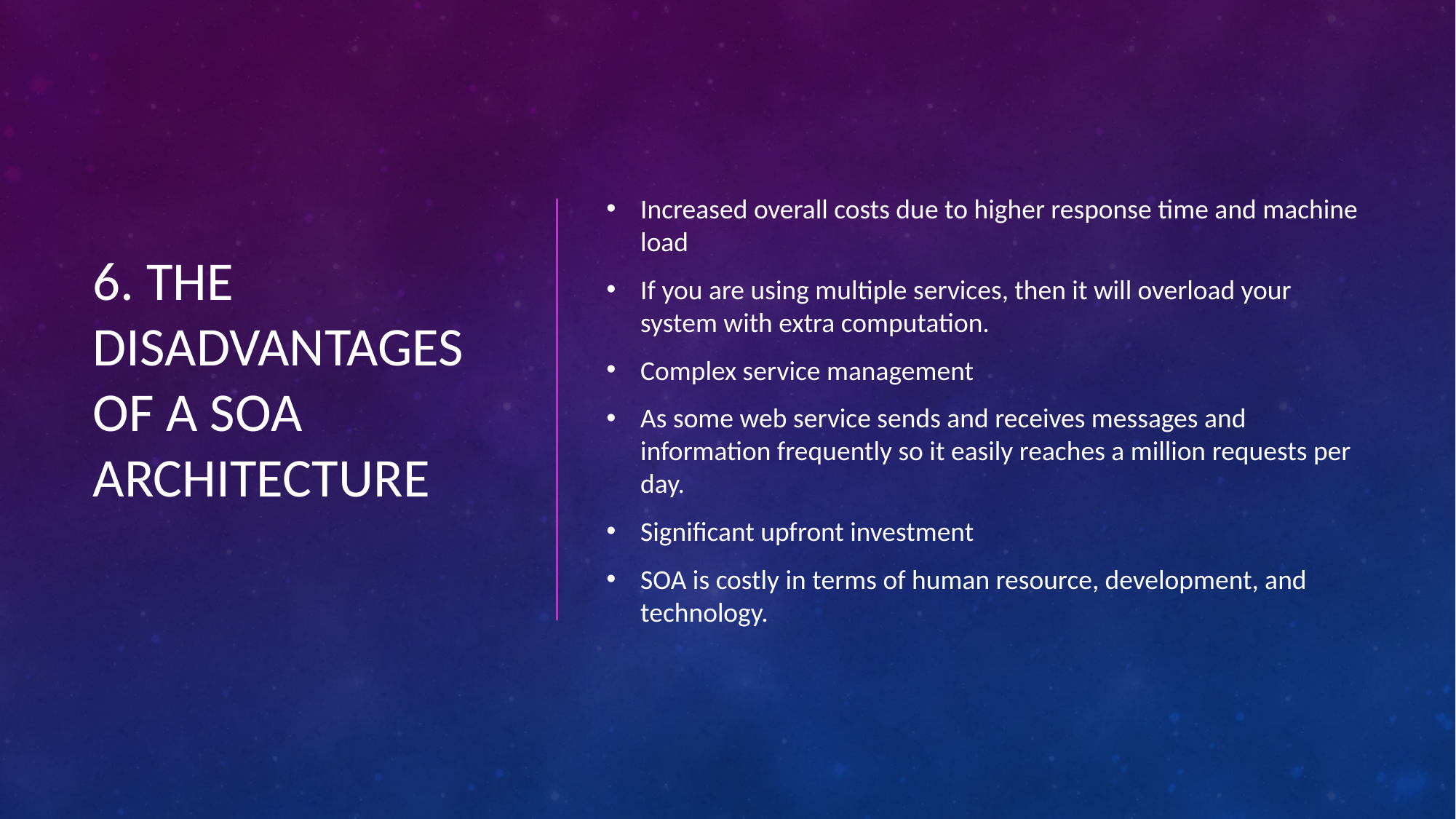

# 6. The disadvantages of a SOA architecture

Increased overall costs due to higher response time and machine load
If you are using multiple services, then it will overload your system with extra computation.
Complex service management
As some web service sends and receives messages and information frequently so it easily reaches a million requests per day.
Significant upfront investment
SOA is costly in terms of human resource, development, and technology.